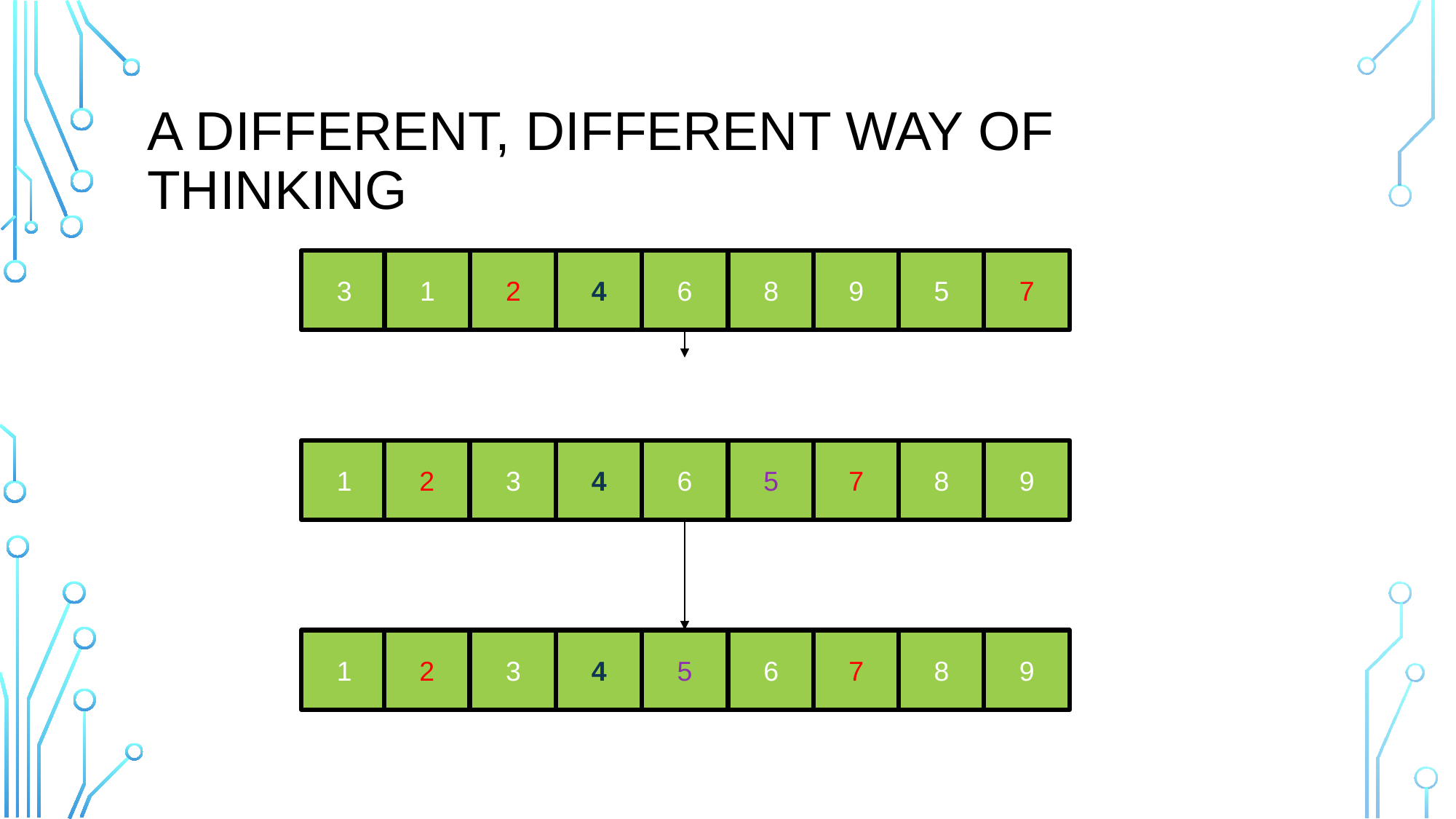

# A Different, different way of thinking
3
1
2
4
6
8
9
5
7
1
2
3
4
6
5
7
8
9
1
2
3
4
5
6
7
8
9